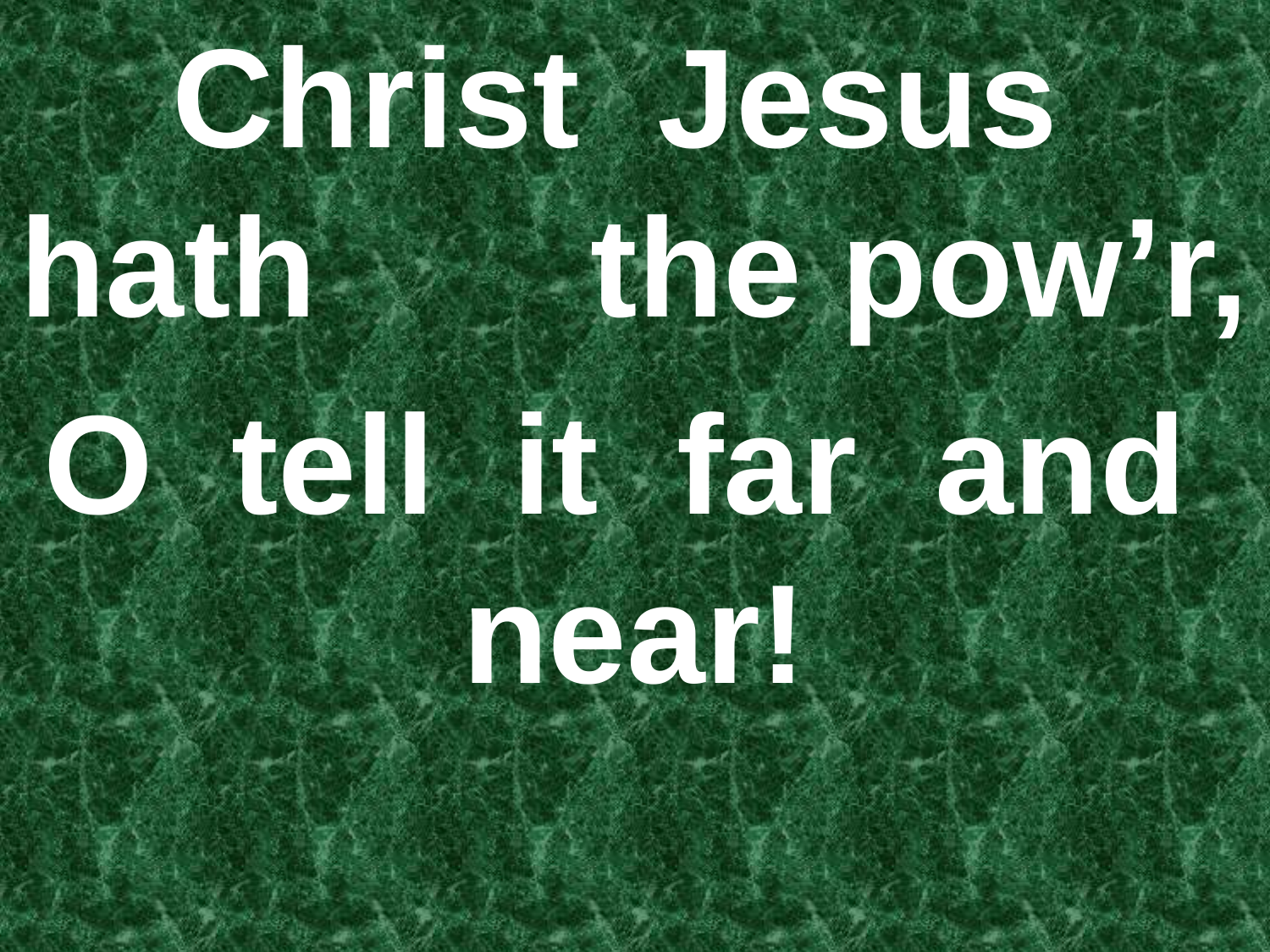

Christ  Jesus  hath       the pow’r,
O  tell  it  far  and  near!